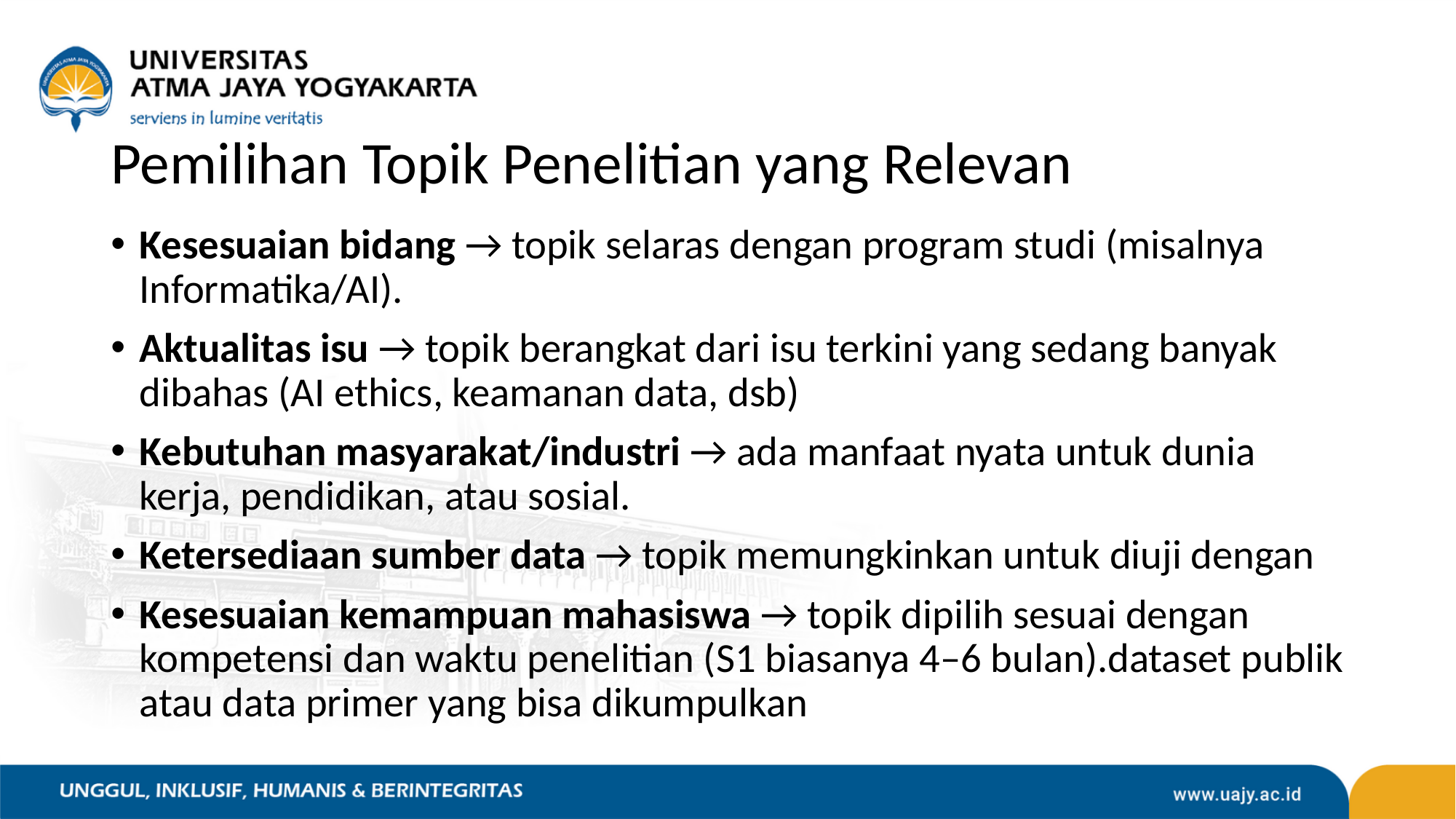

# Pemilihan Topik Penelitian yang Relevan
Kesesuaian bidang → topik selaras dengan program studi (misalnya Informatika/AI).
Aktualitas isu → topik berangkat dari isu terkini yang sedang banyak dibahas (AI ethics, keamanan data, dsb)
Kebutuhan masyarakat/industri → ada manfaat nyata untuk dunia kerja, pendidikan, atau sosial.
Ketersediaan sumber data → topik memungkinkan untuk diuji dengan
Kesesuaian kemampuan mahasiswa → topik dipilih sesuai dengan kompetensi dan waktu penelitian (S1 biasanya 4–6 bulan).dataset publik atau data primer yang bisa dikumpulkan